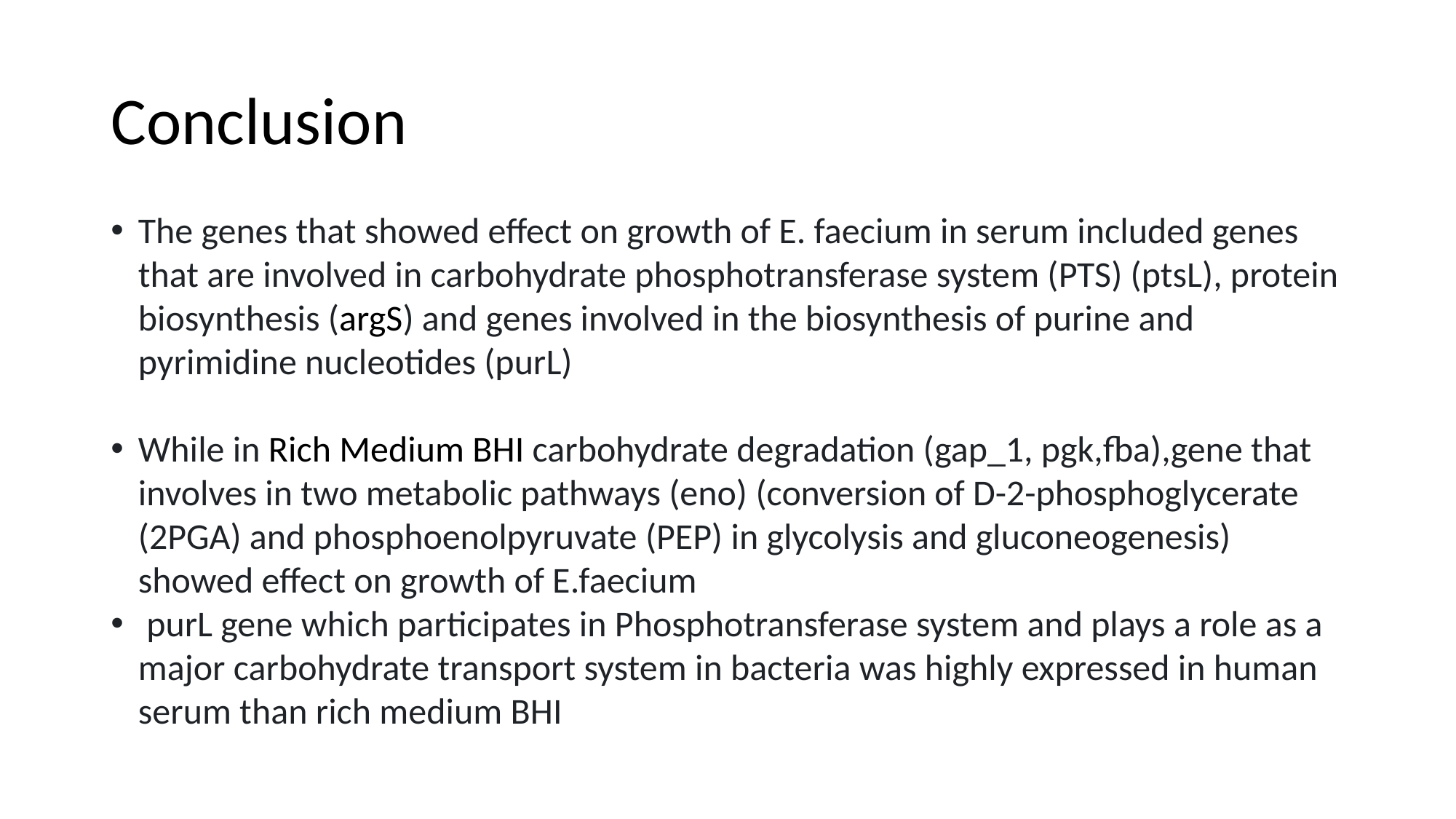

# Conclusion
The genes that showed effect on growth of E. faecium in serum included genes that are involved in carbohydrate phosphotransferase system (PTS) (ptsL), protein biosynthesis (argS) and genes involved in the biosynthesis of purine and pyrimidine nucleotides (purL)

While in Rich Medium BHI carbohydrate degradation (gap_1, pgk,fba),gene that involves in two metabolic pathways (eno) (conversion of D-2-phosphoglycerate (2PGA) and phosphoenolpyruvate (PEP) in glycolysis and gluconeogenesis) showed effect on growth of E.faecium
 purL gene which participates in Phosphotransferase system and plays a role as a major carbohydrate transport system in bacteria was highly expressed in human serum than rich medium BHI